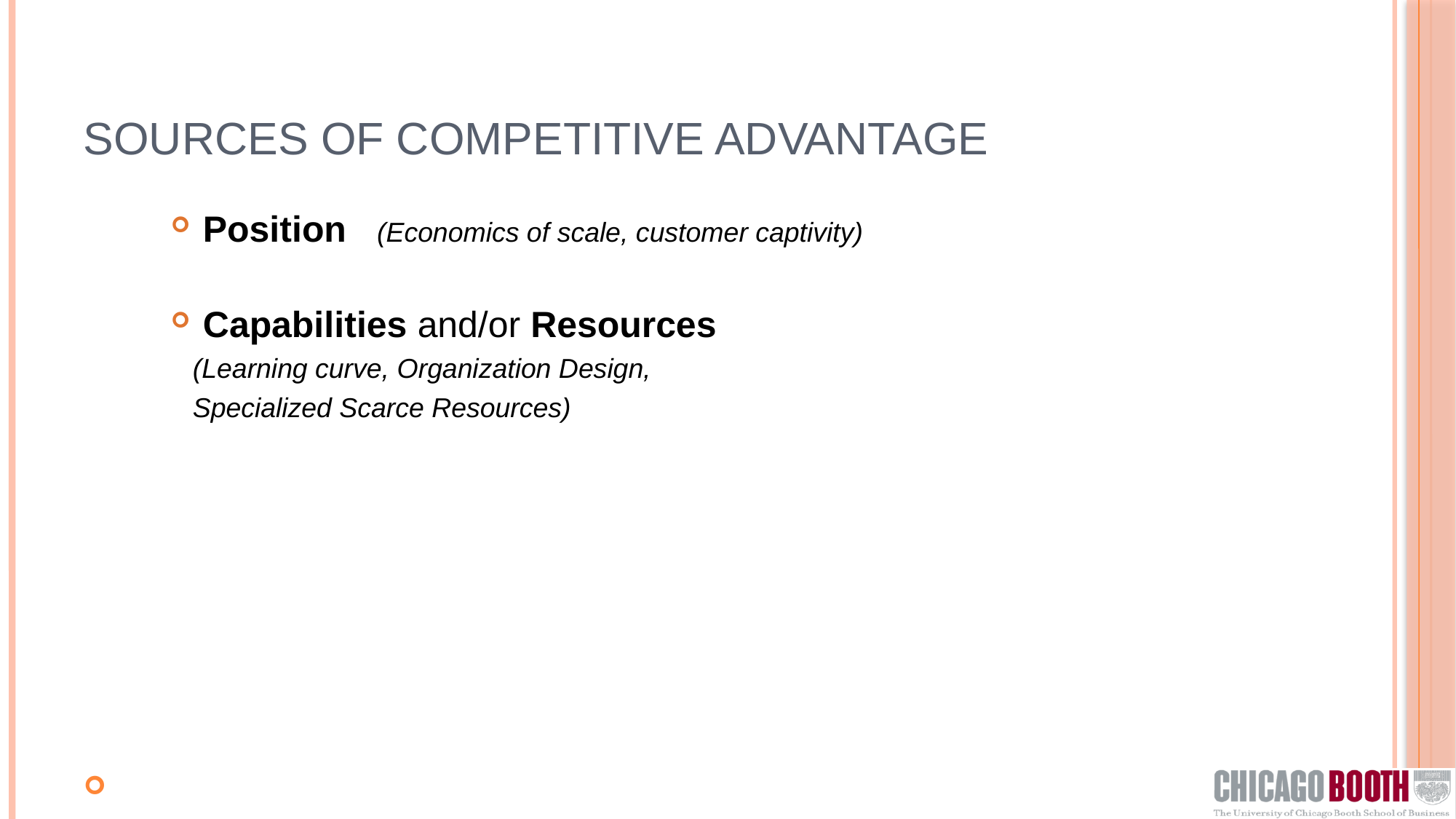

# Sources of Competitive advantage
 Position   (Economics of scale, customer captivity)

 Capabilities and/or Resources
(Learning curve, Organization Design,
Specialized Scarce Resources)